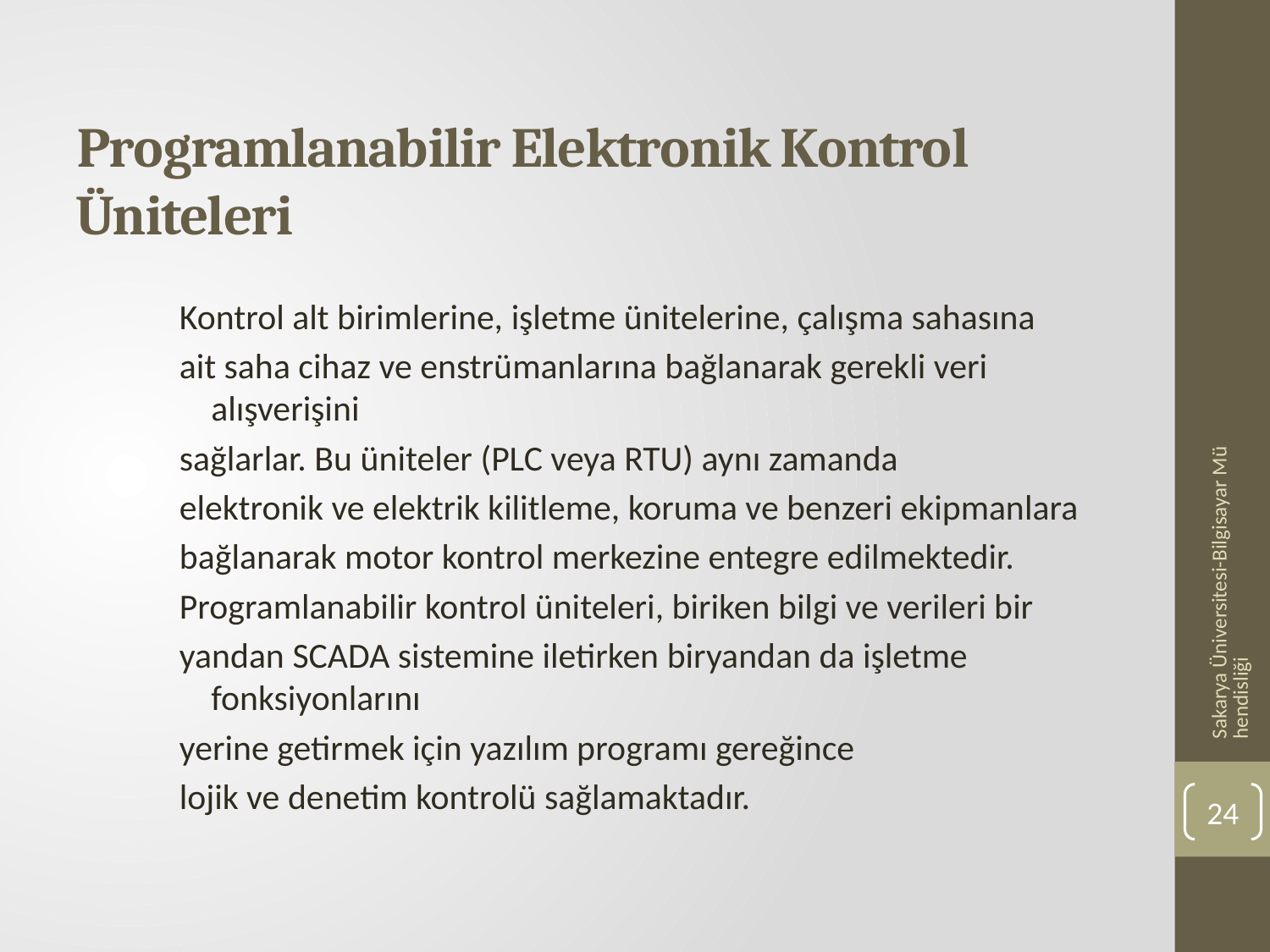

# Programlanabilir Elektronik Kontrol Üniteleri
Kontrol alt birimlerine, işletme ünitelerine, çalışma sahasına
ait saha cihaz ve enstrümanlarına bağlanarak gerekli veri alışverişini
sağlarlar. Bu üniteler (PLC veya RTU) aynı zamanda
elektronik ve elektrik kilitleme, koruma ve benzeri ekipmanlara
bağlanarak motor kontrol merkezine entegre edilmektedir.
Programlanabilir kontrol üniteleri, biriken bilgi ve verileri bir
yandan SCADA sistemine iletirken biryandan da işletme fonksiyonlarını
yerine getirmek için yazılım programı gereğince
lojik ve denetim kontrolü sağlamaktadır.
Sakarya Üniversitesi-Bilgisayar Mühendisliği
24